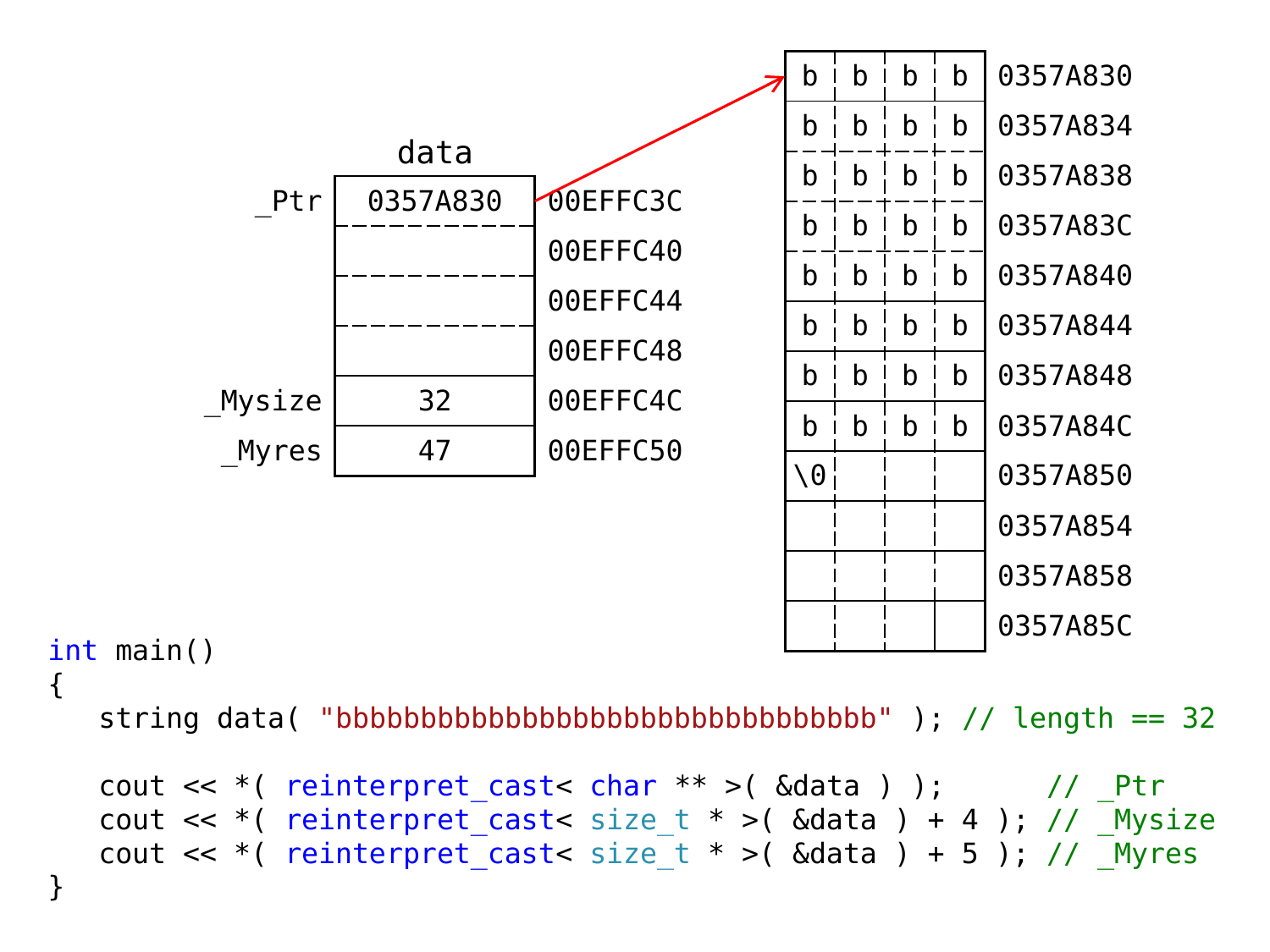

| b | b | b | b | 0357A830 |
| --- | --- | --- | --- | --- |
| b | b | b | b | 0357A834 |
| b | b | b | b | 0357A838 |
| b | b | b | b | 0357A83C |
| b | b | b | b | 0357A840 |
| b | b | b | b | 0357A844 |
| b | b | b | b | 0357A848 |
| b | b | b | b | 0357A84C |
| \0 |  |  |  | 0357A850 |
|  |  |  |  | 0357A854 |
|  |  |  |  | 0357A858 |
|  |  |  |  | 0357A85C |

data
| \_Ptr | 0357A830 | 00EFFC3C |
| --- | --- | --- |
|  |  | 00EFFC40 |
|  |  | 00EFFC44 |
|  |  | 00EFFC48 |
| \_Mysize | 32 | 00EFFC4C |
| \_Myres | 47 | 00EFFC50 |
int main()
{
   string data( "bbbbbbbbbbbbbbbbbbbbbbbbbbbbbbbb" ); // length == 32

   cout << *( reinterpret_cast< char ** >( &data ) );      // _Ptr
   cout << *( reinterpret_cast< size_t * >( &data ) + 4 ); // _Mysize
   cout << *( reinterpret_cast< size_t * >( &data ) + 5 ); // _Myres
}